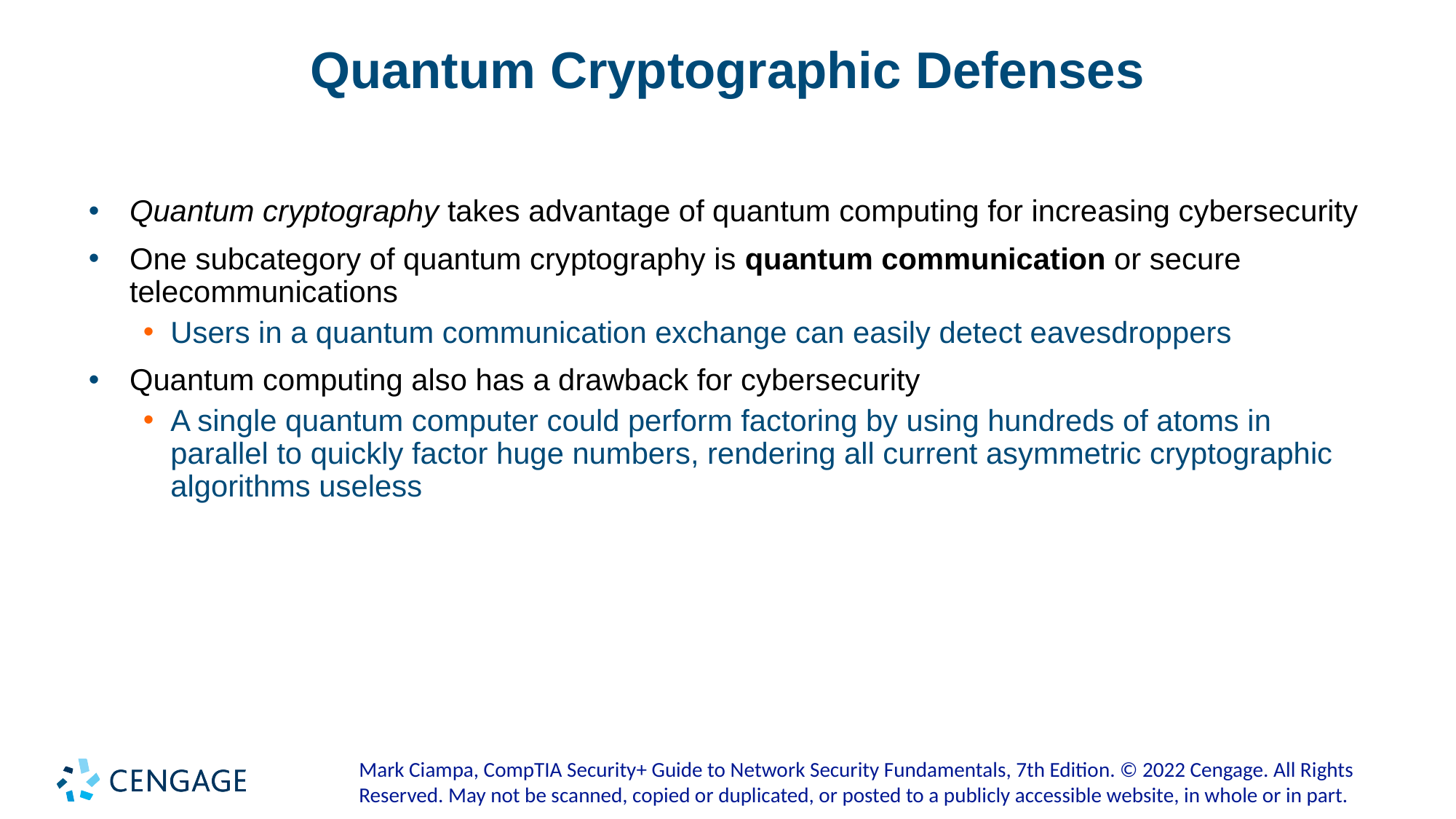

# Quantum Cryptographic Defenses
Quantum cryptography takes advantage of quantum computing for increasing cybersecurity
One subcategory of quantum cryptography is quantum communication or secure telecommunications
Users in a quantum communication exchange can easily detect eavesdroppers
Quantum computing also has a drawback for cybersecurity
A single quantum computer could perform factoring by using hundreds of atoms in parallel to quickly factor huge numbers, rendering all current asymmetric cryptographic algorithms useless